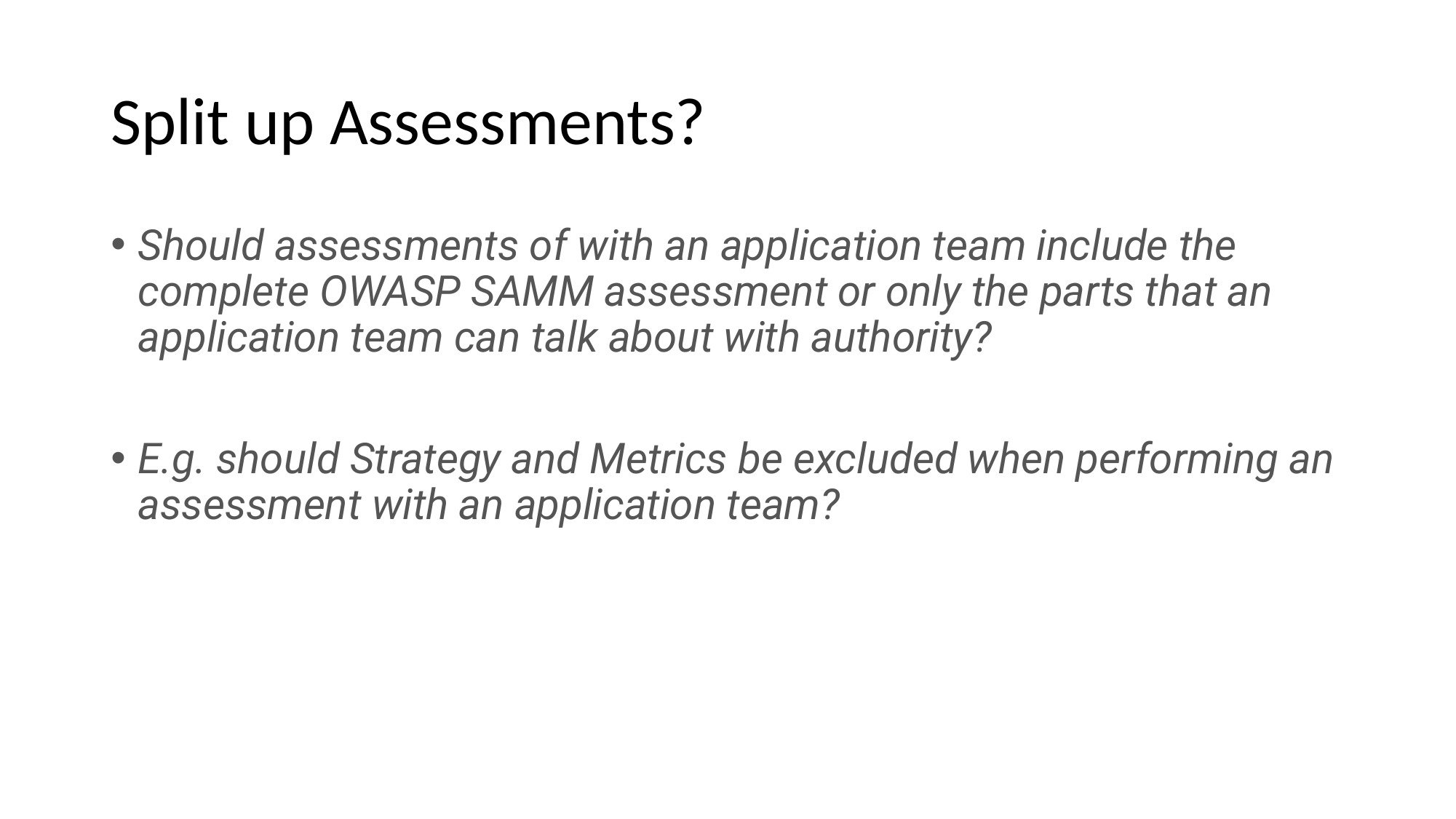

# Split up Assessments?
Should assessments of with an application team include the complete OWASP SAMM assessment or only the parts that an application team can talk about with authority?

E.g. should Strategy and Metrics be excluded when performing an assessment with an application team?